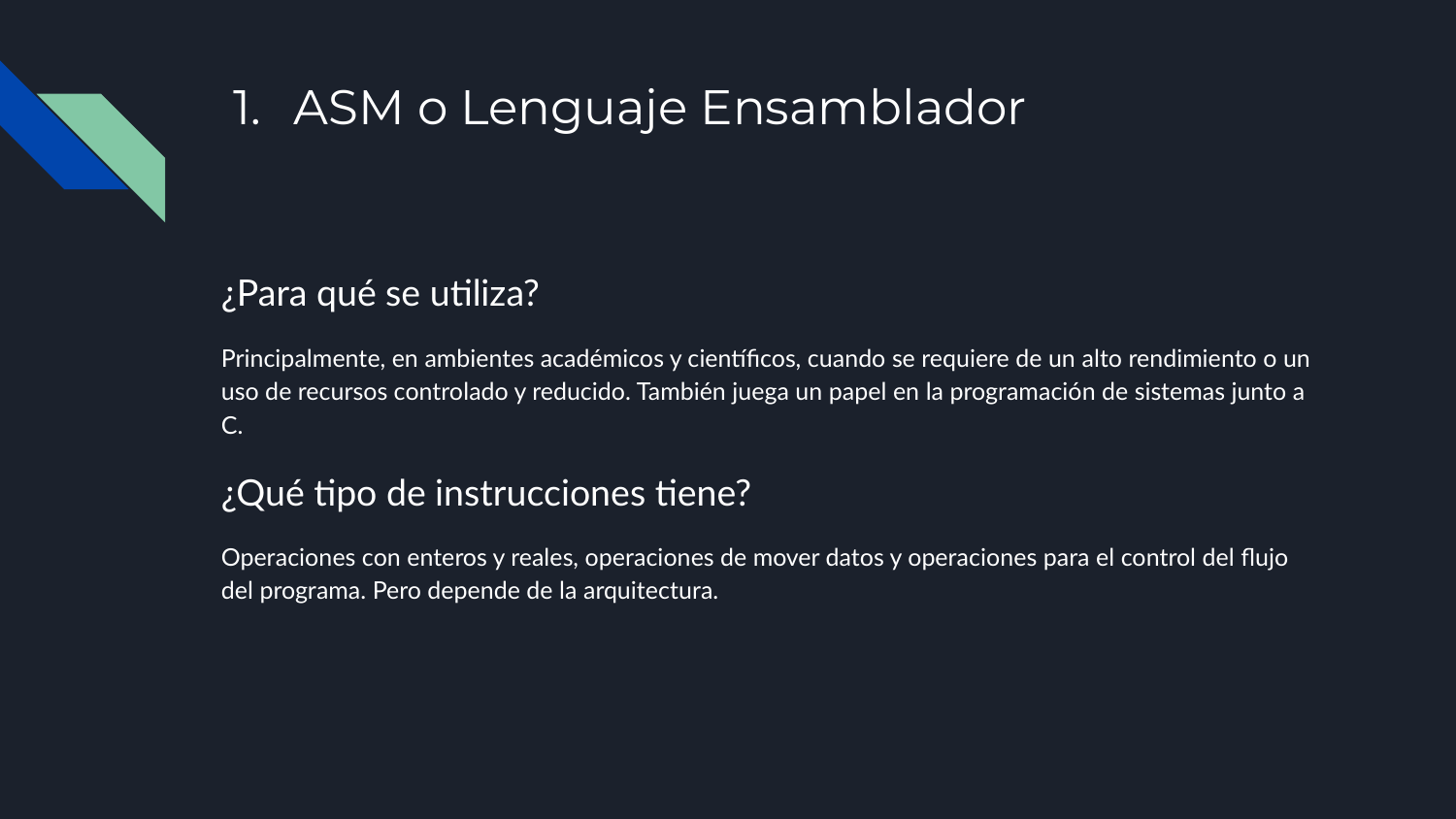

# ASM o Lenguaje Ensamblador
¿Para qué se utiliza?
Principalmente, en ambientes académicos y científicos, cuando se requiere de un alto rendimiento o un uso de recursos controlado y reducido. También juega un papel en la programación de sistemas junto a C.
¿Qué tipo de instrucciones tiene?
Operaciones con enteros y reales, operaciones de mover datos y operaciones para el control del flujo del programa. Pero depende de la arquitectura.